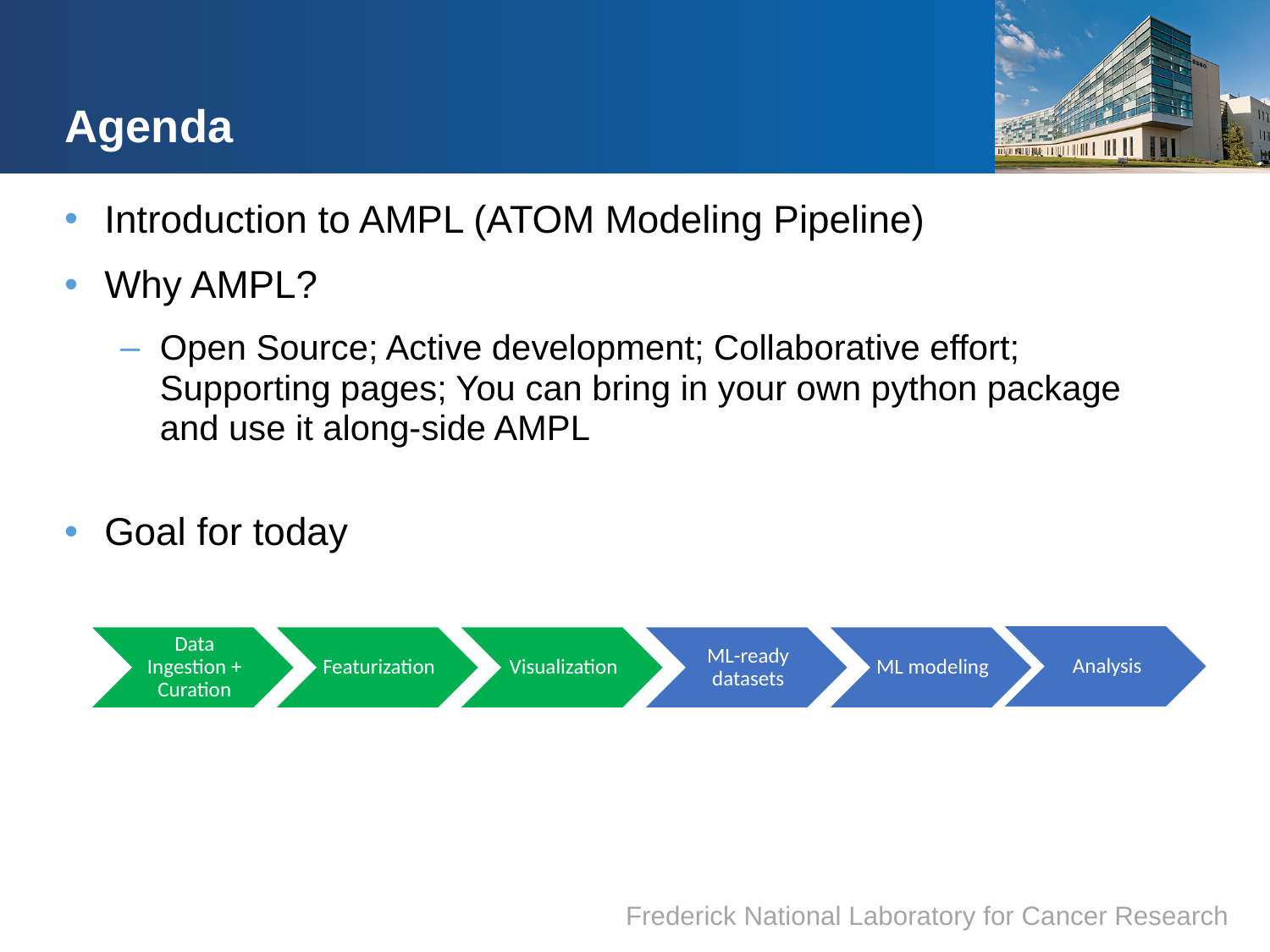

# Agenda
Introduction to AMPL (ATOM Modeling Pipeline)
Why AMPL?
Open Source; Active development; Collaborative effort; Supporting pages; You can bring in your own python package and use it along-side AMPL
Goal for today

Analysis

Data Ingestion + Curation

Featurization

Visualization

ML-ready datasets

ML modeling